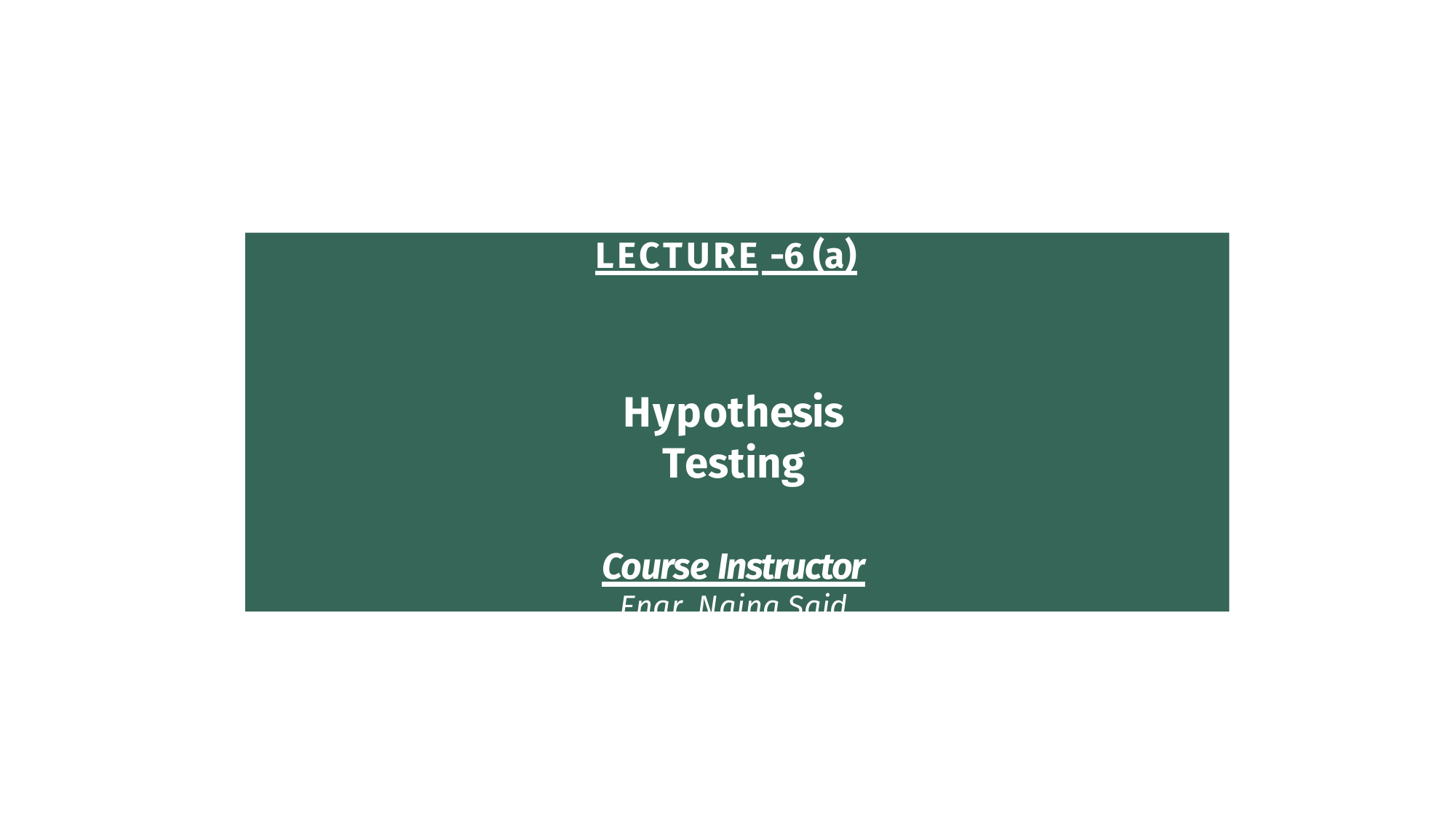

# LECTURE -6 (a)

Hypothesis Testing

Course Instructor
Engr. Naina Said